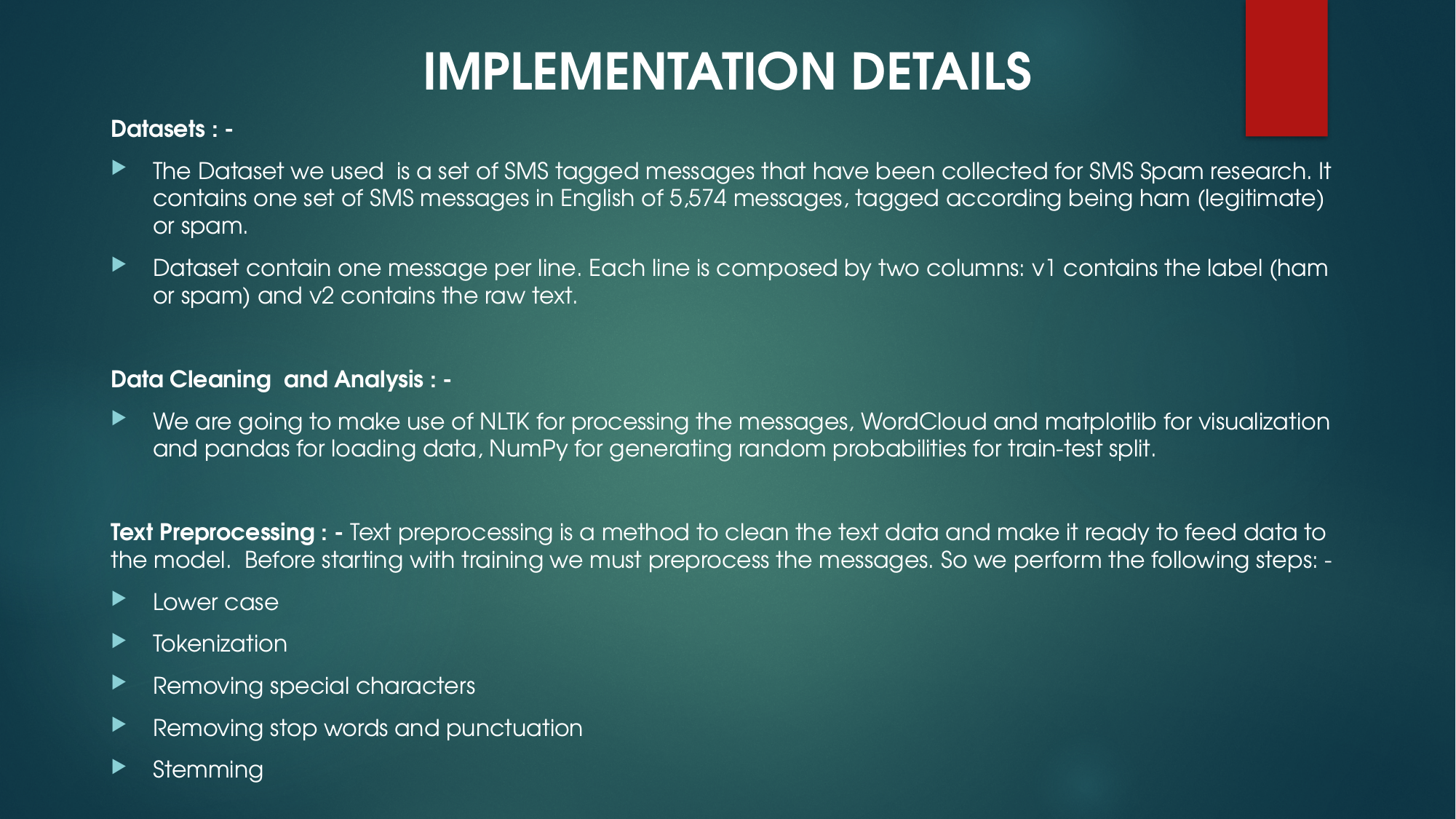

IMPLEMENTATION DETAILS
Datasets : -
The Dataset we used  is a set of SMS tagged messages that have been collected for SMS Spam research. It contains one set of SMS messages in English of 5,574 messages, tagged according being ham (legitimate) or spam.
Dataset contain one message per line. Each line is composed by two columns: v1 contains the label (ham or spam) and v2 contains the raw text.

Data Cleaning  and Analysis : -
We are going to make use of NLTK for processing the messages, WordCloud and matplotlib for visualization and pandas for loading data, NumPy for generating random probabilities for train-test split.

Text Preprocessing : - Text preprocessing is a method to clean the text data and make it ready to feed data to the model.  Before starting with training we must preprocess the messages. So we perform the following steps: -
Lower case
Tokenization
Removing special characters
Removing stop words and punctuation
Stemming